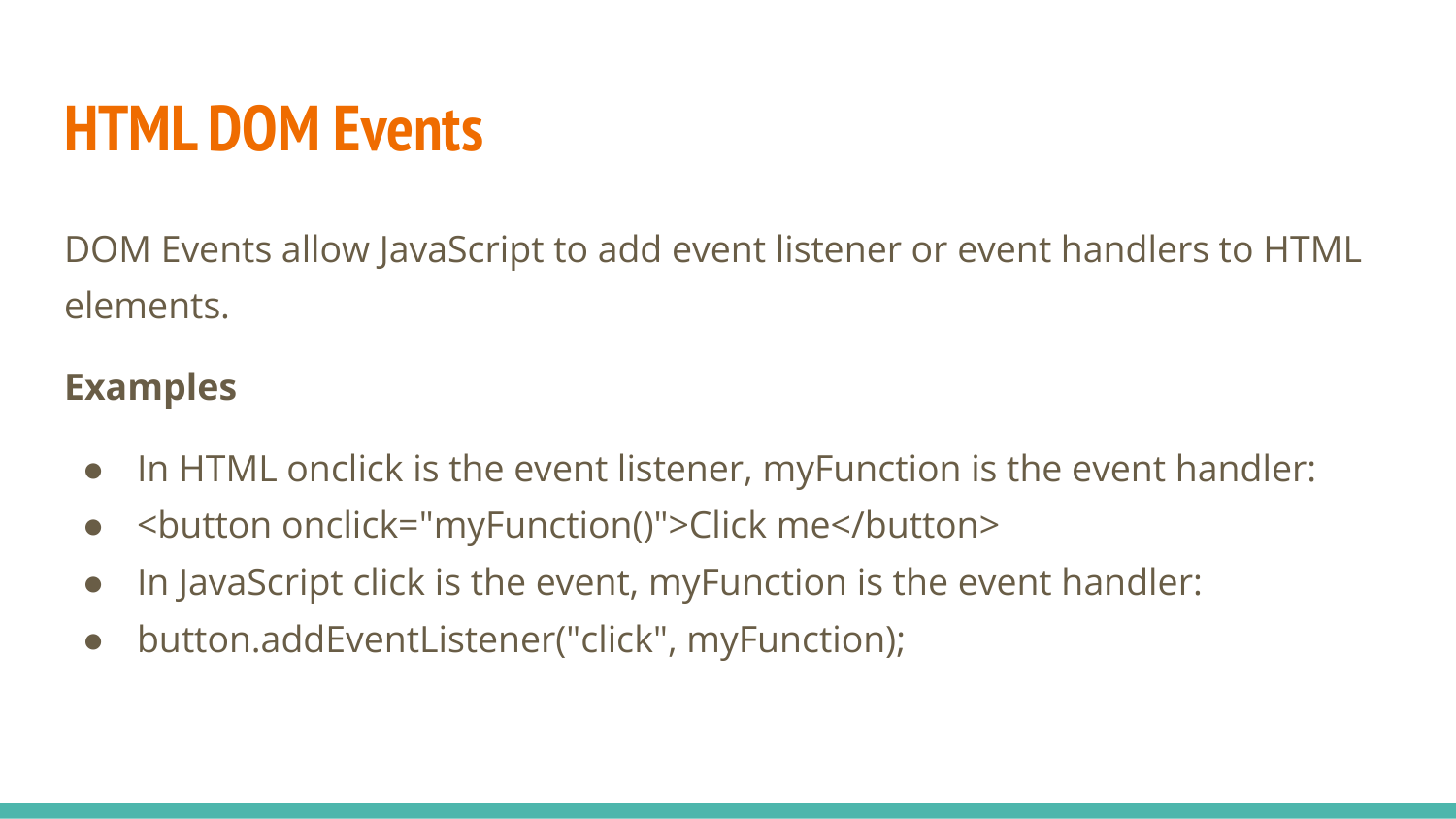

# HTML DOM Events
DOM Events allow JavaScript to add event listener or event handlers to HTML elements.
Examples
In HTML onclick is the event listener, myFunction is the event handler:
<button onclick="myFunction()">Click me</button>
In JavaScript click is the event, myFunction is the event handler:
button.addEventListener("click", myFunction);